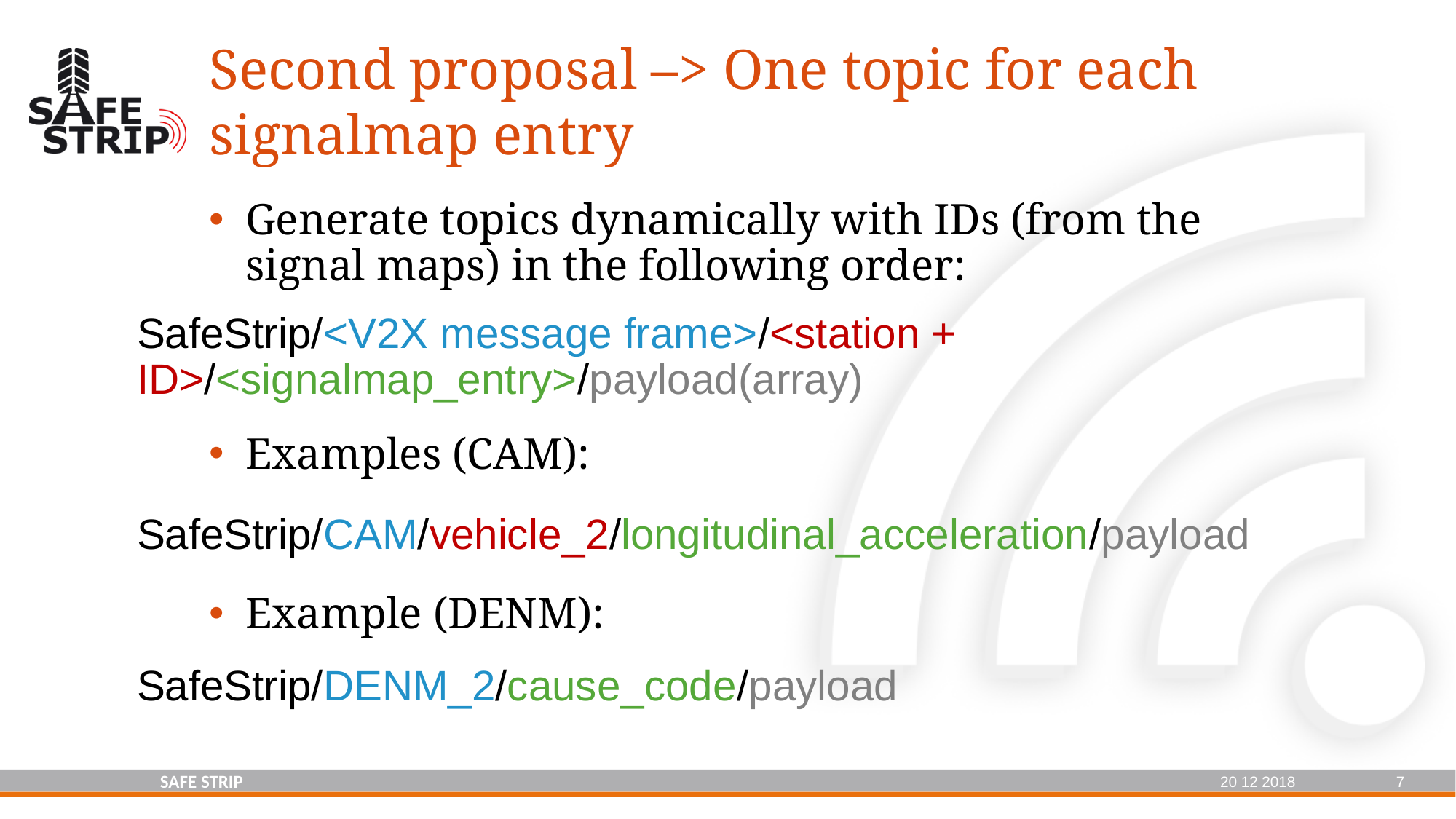

# Second proposal –> One topic for each signalmap entry
Generate topics dynamically with IDs (from the signal maps) in the following order:
SafeStrip/<V2X message frame>/<station + ID>/<signalmap_entry>/payload(array)
Examples (CAM):
SafeStrip/CAM/vehicle_2/longitudinal_acceleration/payload
Example (DENM):
SafeStrip/DENM_2/cause_code/payload
20 12 2018
SAFE STRIP
7